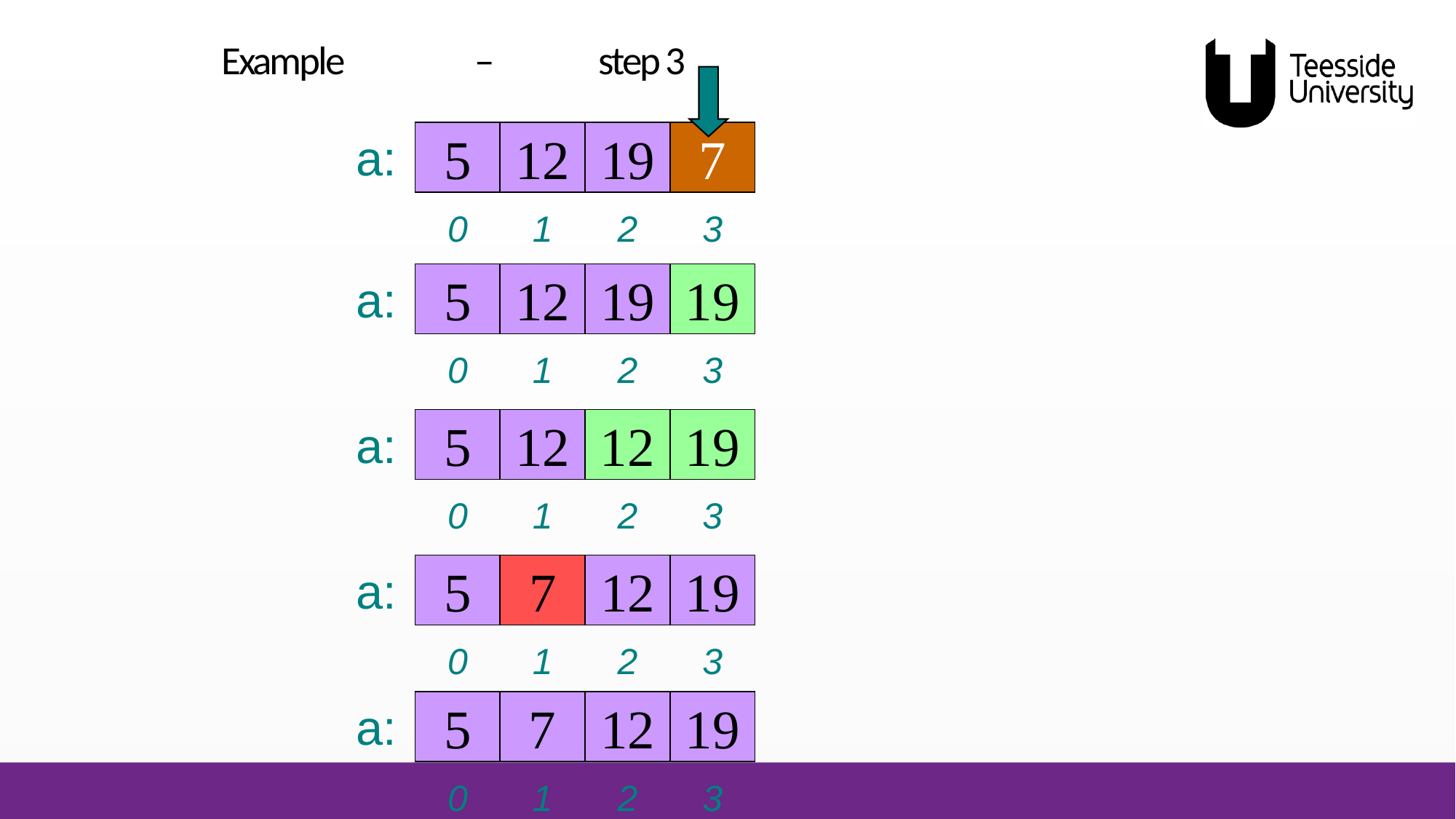

# Example		 – 		step 3

a:
5
12
19
7
0
1
2
3
a:
5
12
19
7
0
1
2
3
19
a:
5
12
19
19
0
1
2
3
12
a:
5
12
12
19
0
1
2
3
7
a:
5
7
12
19
0
1
2
3